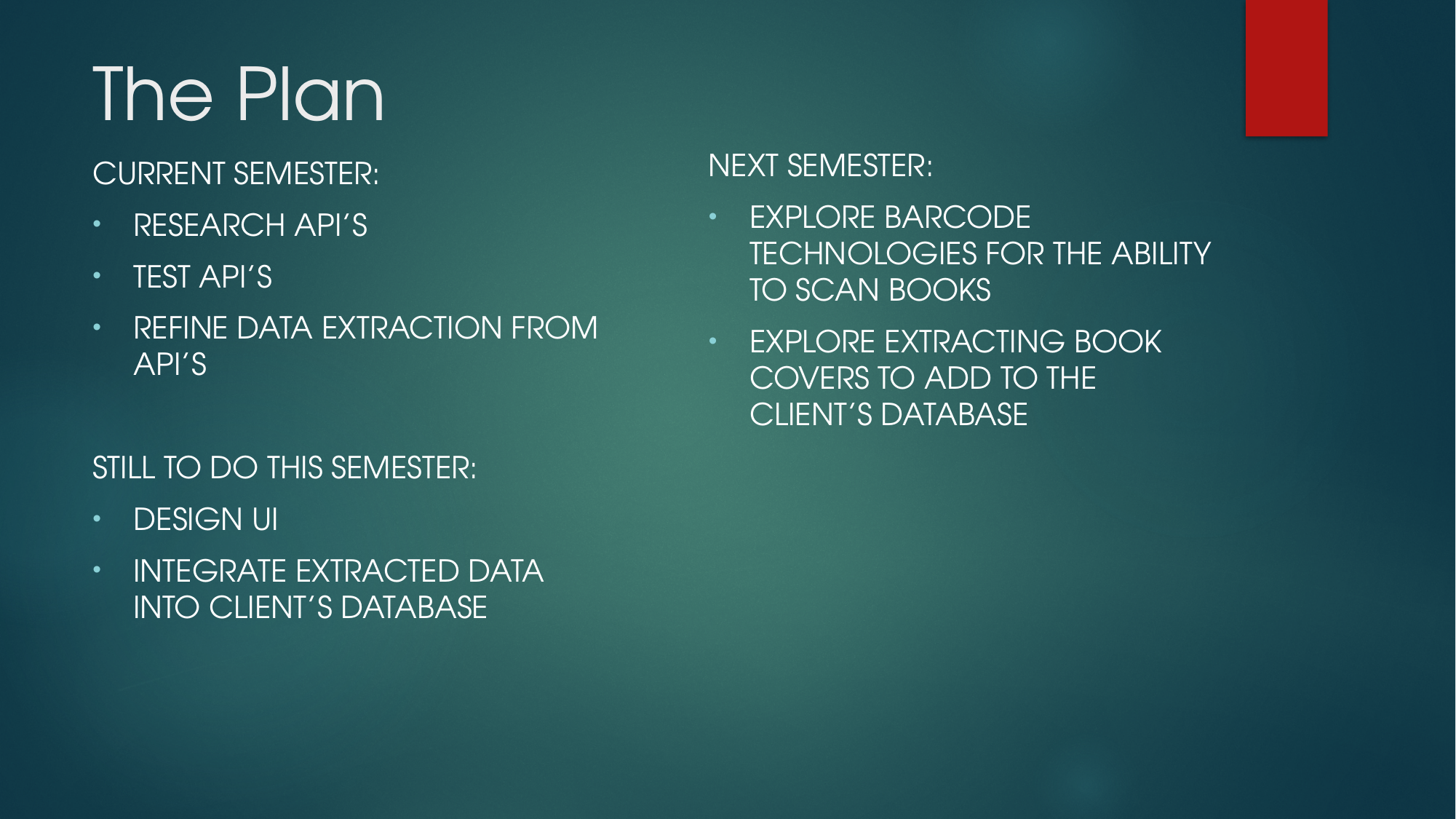

# The Plan
Next semester:
Explore barcode technologies for the ability to scan books
Explore extracting book covers to add to the client’s database

Current semester:
RESEARCH API’s
TEST API’s
Refine data extraction FROM API’s

Still to do this semester:
Design ui
Integrate extracted data into client’s database